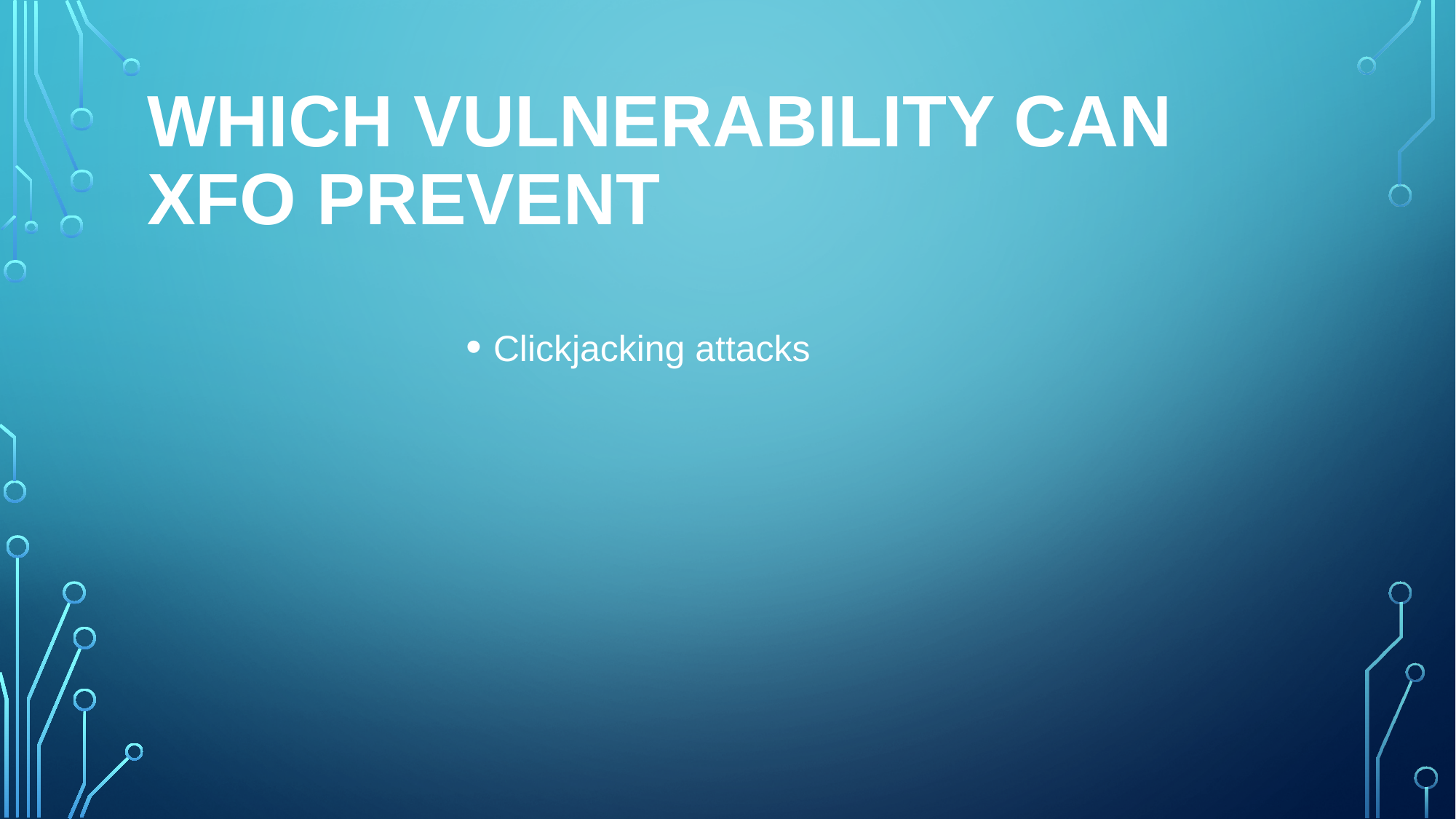

# Which vulnerability can xfo prevent
Clickjacking attacks